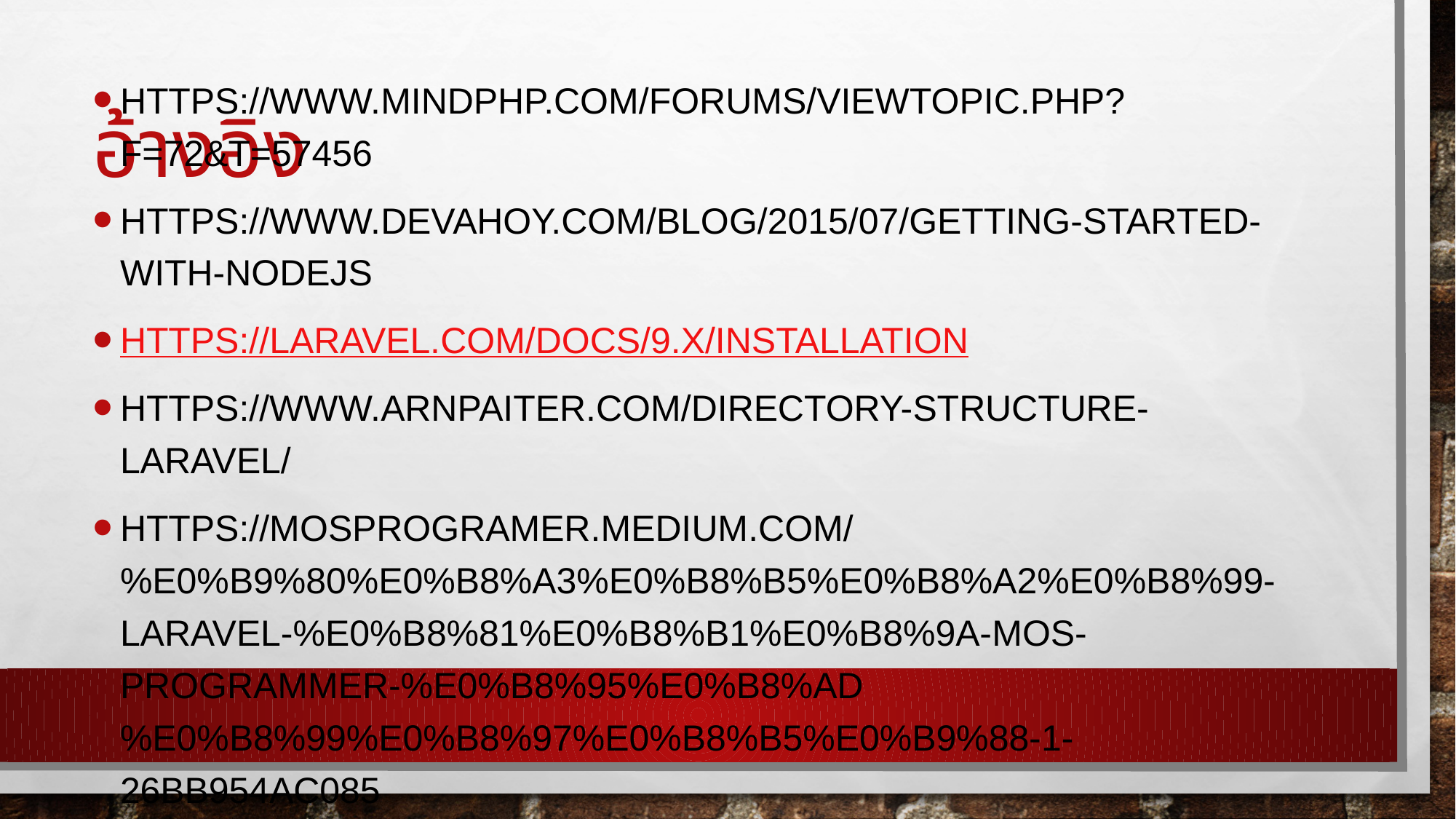

# อ้างอิง
https://www.mindphp.com/forums/viewtopic.php?f=72&t=57456
https://www.devahoy.com/blog/2015/07/getting-started-with-nodejs
https://laravel.com/docs/9.x/installation
https://www.arnpaiter.com/directory-structure-laravel/
https://mosprogramer.medium.com/%E0%B9%80%E0%B8%A3%E0%B8%B5%E0%B8%A2%E0%B8%99-laravel-%E0%B8%81%E0%B8%B1%E0%B8%9A-mos-programmer-%E0%B8%95%E0%B8%AD%E0%B8%99%E0%B8%97%E0%B8%B5%E0%B9%88-1-26bb954ac085